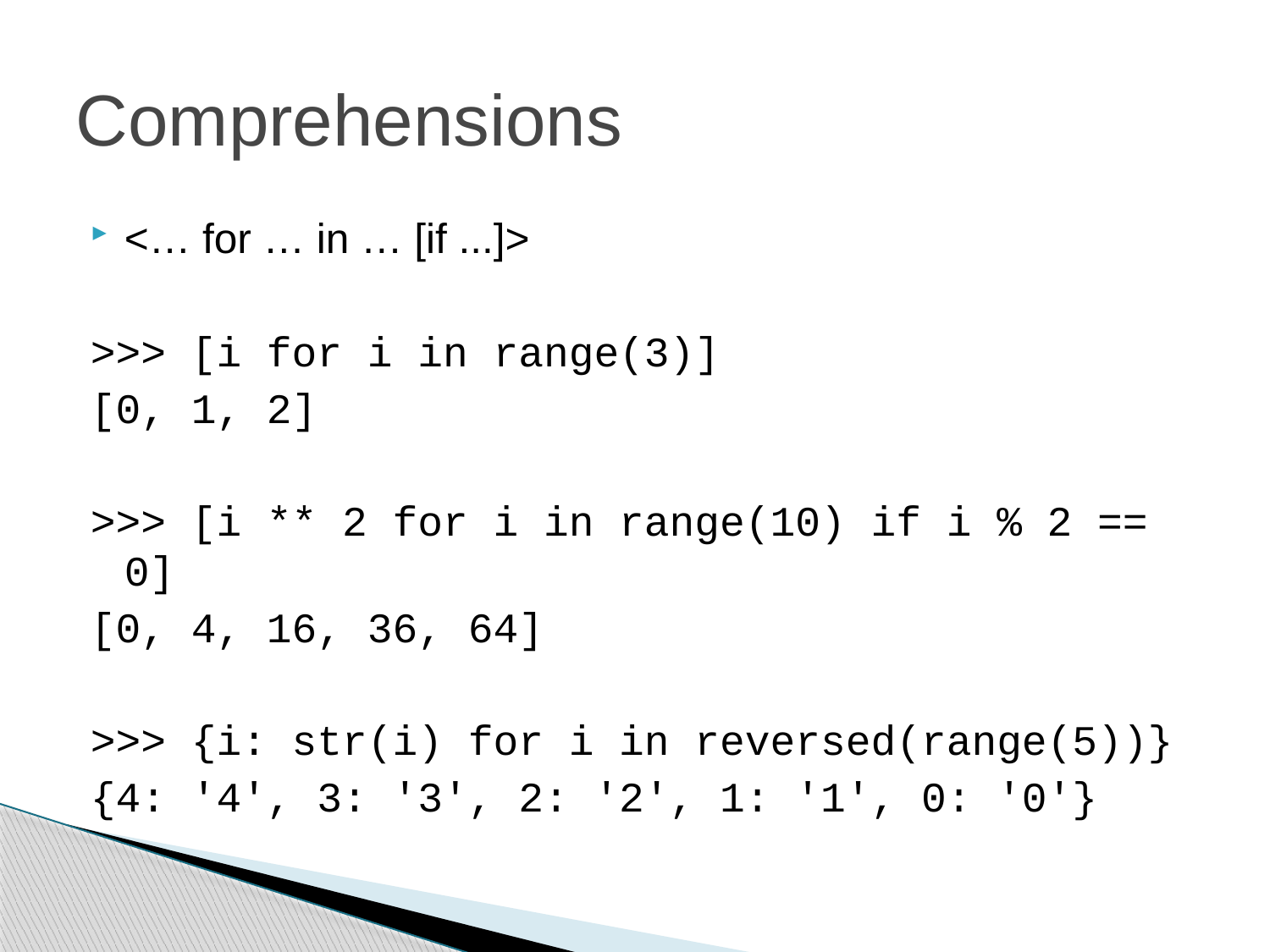

# Comprehensions
<… for … in … [if ...]>

>>> [i for i in range(3)]
[0, 1, 2]

>>> [i ** 2 for i in range(10) if i % 2 == 0]
[0, 4, 16, 36, 64]

>>> {i: str(i) for i in reversed(range(5))}
{4: '4', 3: '3', 2: '2', 1: '1', 0: '0'}